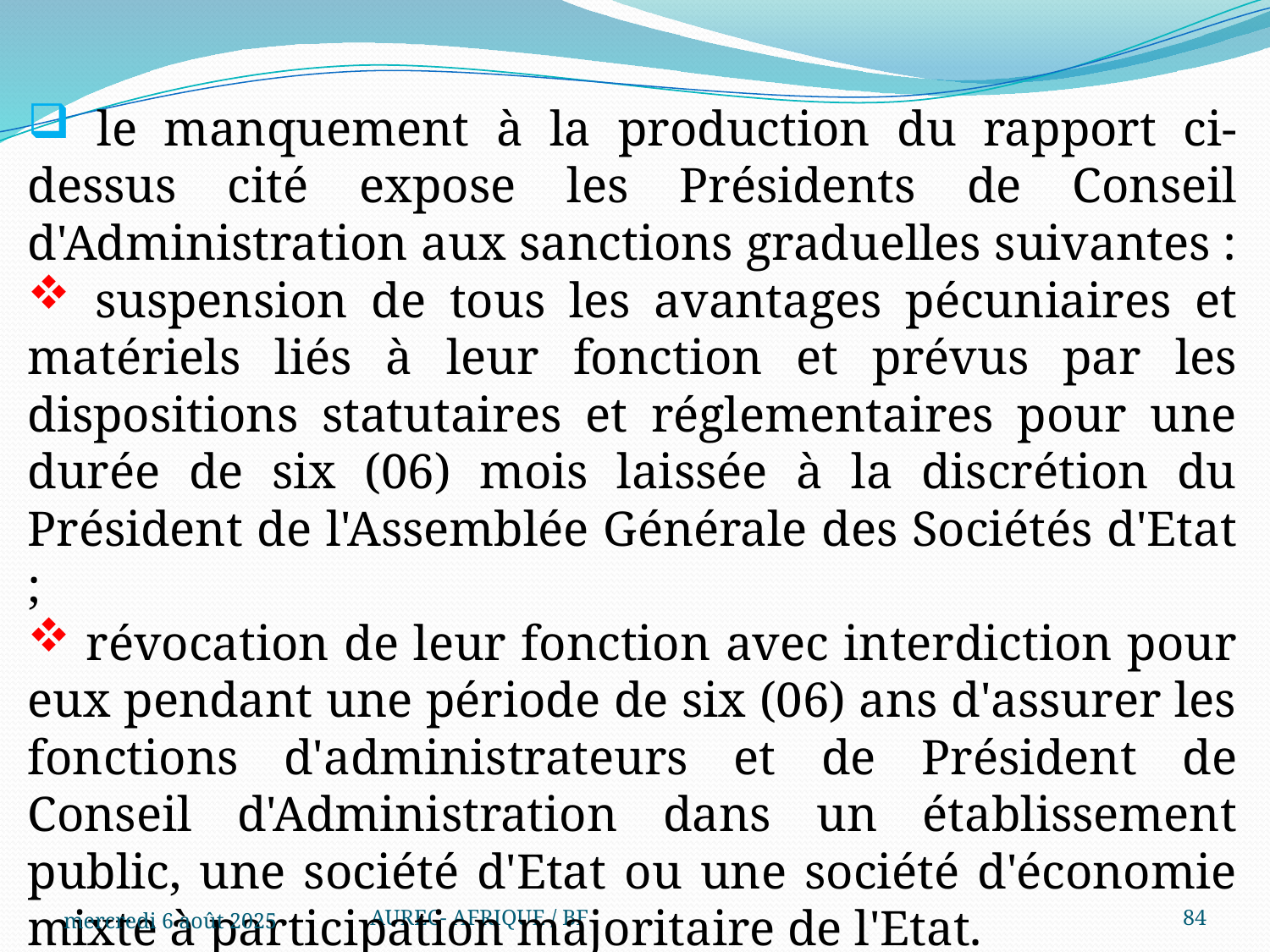

le manquement à la production du rapport ci-dessus cité expose les Présidents de Conseil d'Administration aux sanctions graduelles suivantes :
 suspension de tous les avantages pécuniaires et matériels liés à leur fonction et prévus par les dispositions statutaires et réglementaires pour une durée de six (06) mois laissée à la discrétion du Président de l'Assemblée Générale des Sociétés d'Etat ;
 révocation de leur fonction avec interdiction pour eux pendant une période de six (06) ans d'assurer les fonctions d'administrateurs et de Président de Conseil d'Administration dans un établissement public, une société d'Etat ou une société d'économie mixte à participation majoritaire de l'Etat.

mercredi 6 août 2025
AUREC- AFRIQUE / BF
84